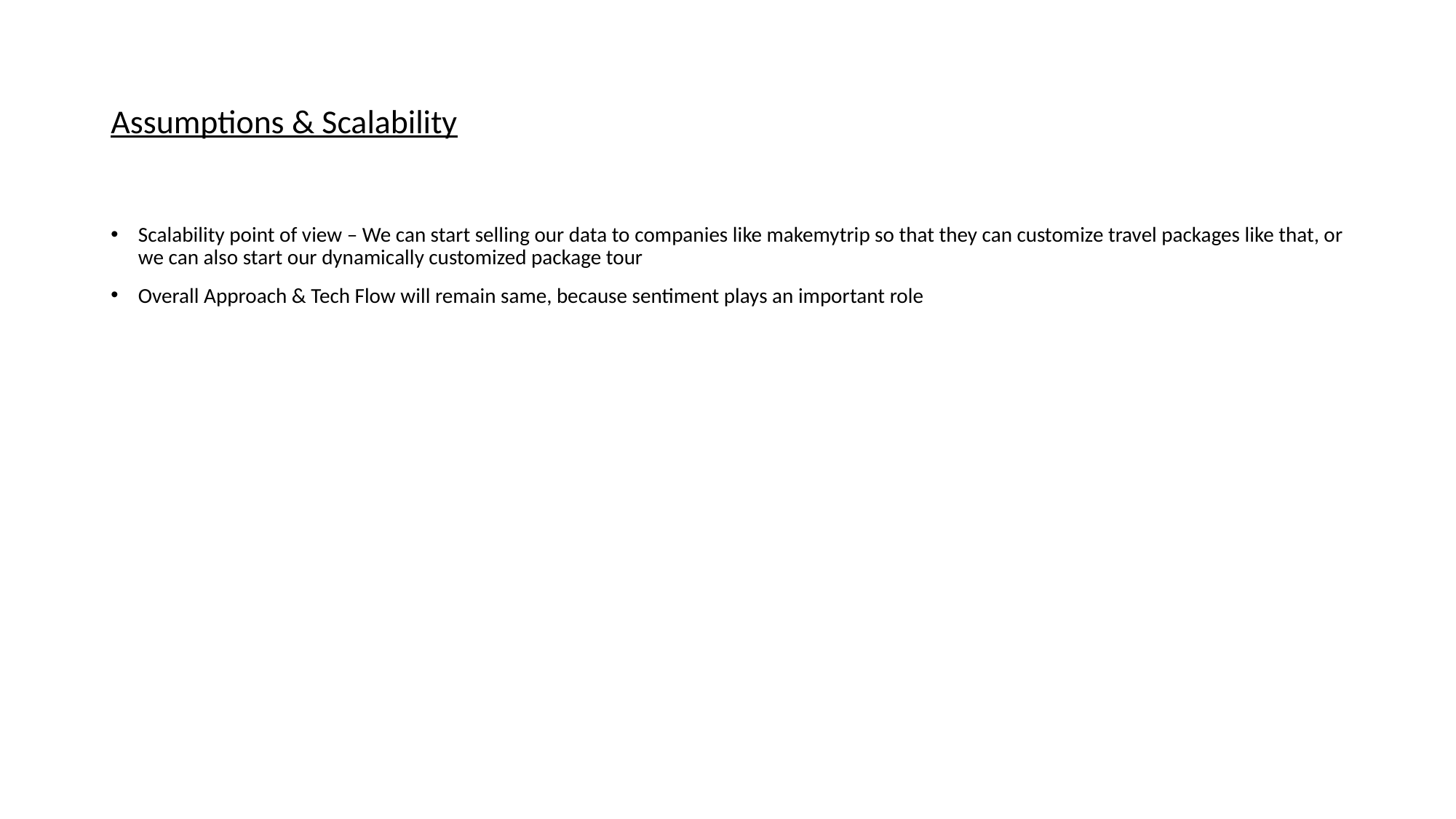

# Assumptions & Scalability
Scalability point of view – We can start selling our data to companies like makemytrip so that they can customize travel packages like that, or we can also start our dynamically customized package tour
Overall Approach & Tech Flow will remain same, because sentiment plays an important role